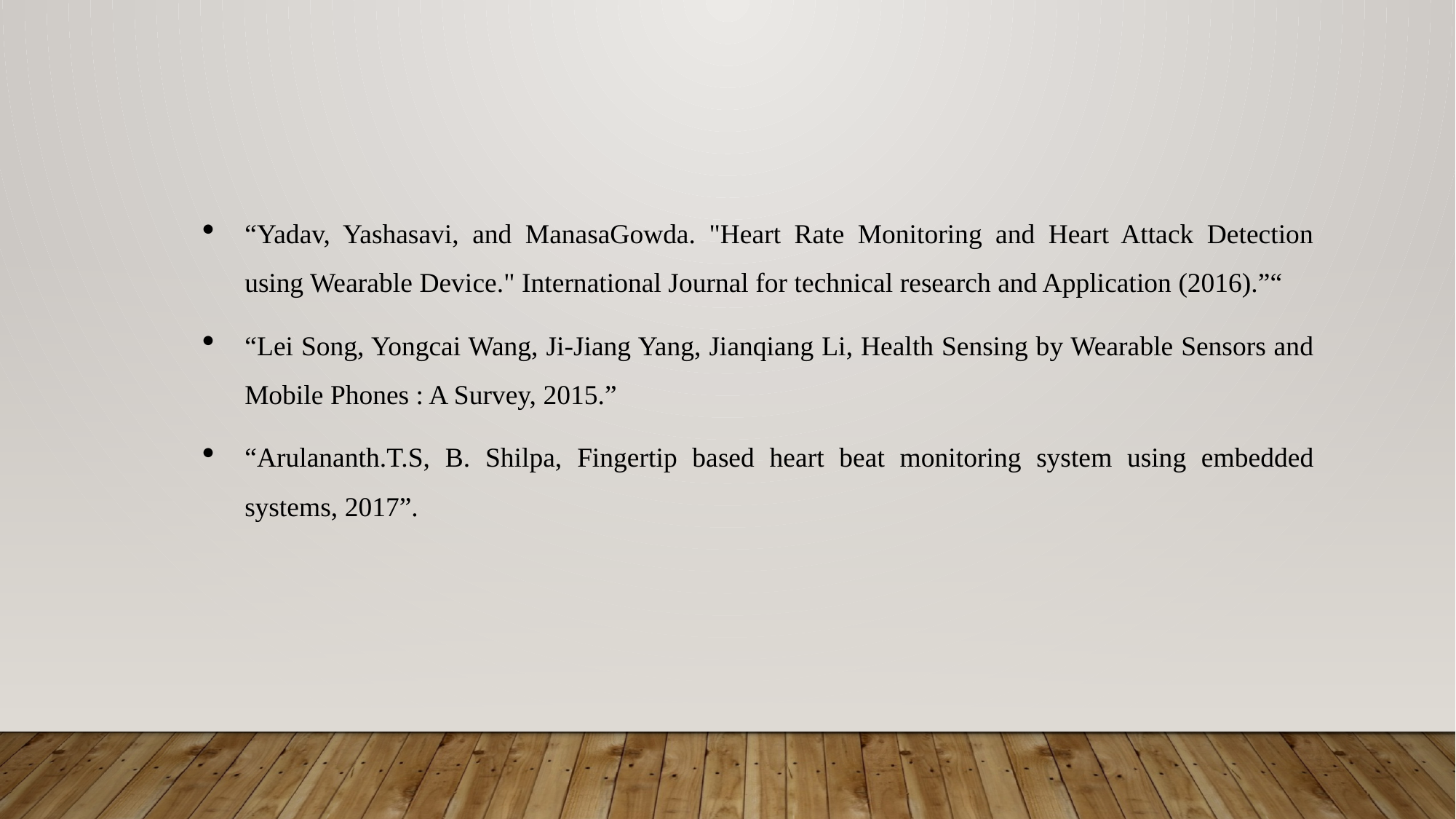

“Yadav, Yashasavi, and ManasaGowda. "Heart Rate Monitoring and Heart Attack Detection using Wearable Device." International Journal for technical research and Application (2016).”“
“Lei Song, Yongcai Wang, Ji-Jiang Yang, Jianqiang Li, Health Sensing by Wearable Sensors and Mobile Phones : A Survey, 2015.”
“Arulananth.T.S, B. Shilpa, Fingertip based heart beat monitoring system using embedded systems, 2017”.